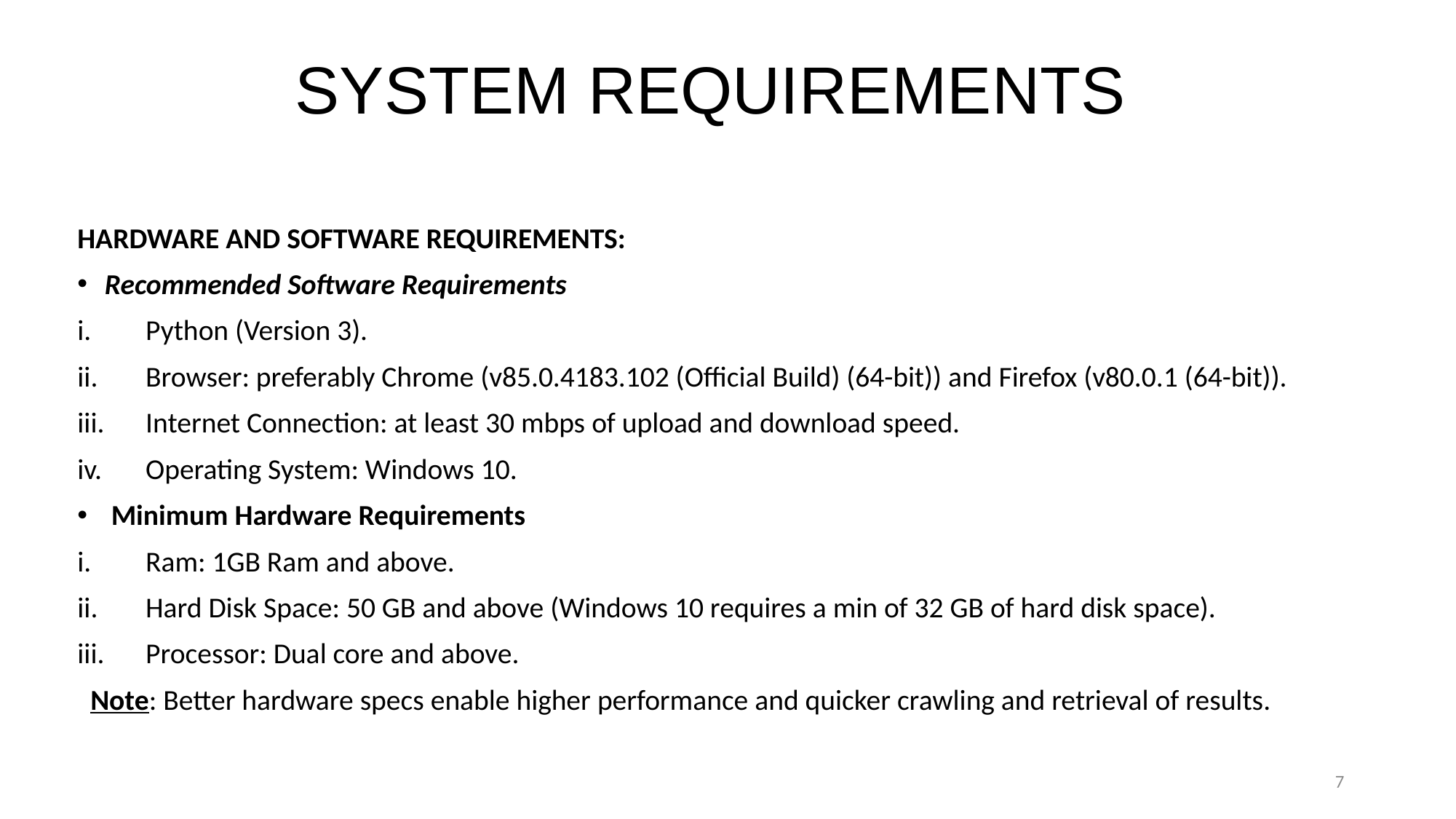

# SYSTEM REQUIREMENTS
HARDWARE AND SOFTWARE REQUIREMENTS:
Recommended Software Requirements
Python (Version 3).
Browser: preferably Chrome (v85.0.4183.102 (Official Build) (64-bit)) and Firefox (v80.0.1 (64-bit)).
Internet Connection: at least 30 mbps of upload and download speed.
Operating System: Windows 10.
 Minimum Hardware Requirements
Ram: 1GB Ram and above.
Hard Disk Space: 50 GB and above (Windows 10 requires a min of 32 GB of hard disk space).
Processor: Dual core and above.
  Note: Better hardware specs enable higher performance and quicker crawling and retrieval of results.
7